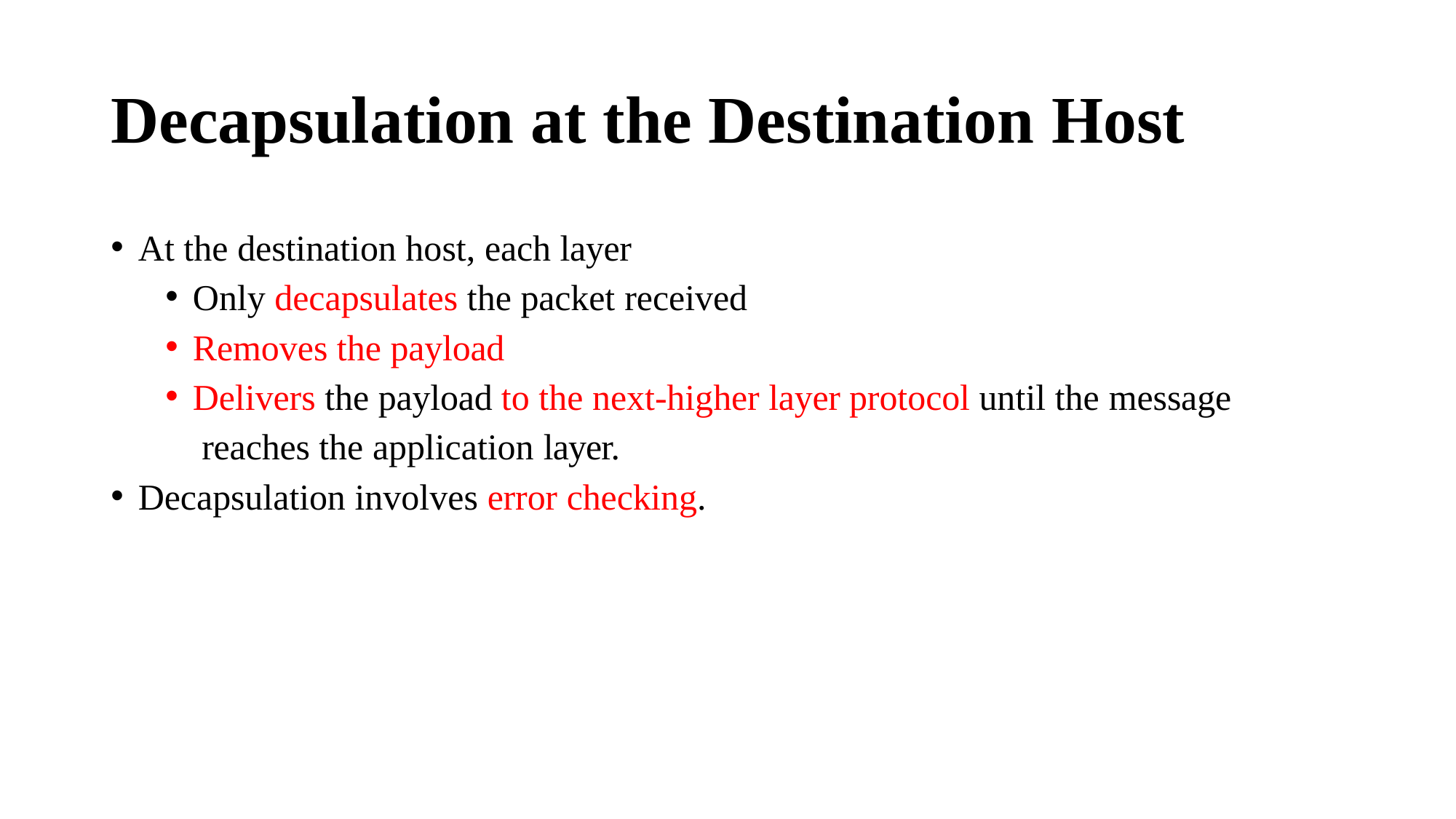

# Decapsulation at the Destination Host
At the destination host, each layer
Only decapsulates the packet received
Removes the payload
Delivers the payload to the next-higher layer protocol until the message  reaches the application layer.
Decapsulation involves error checking.